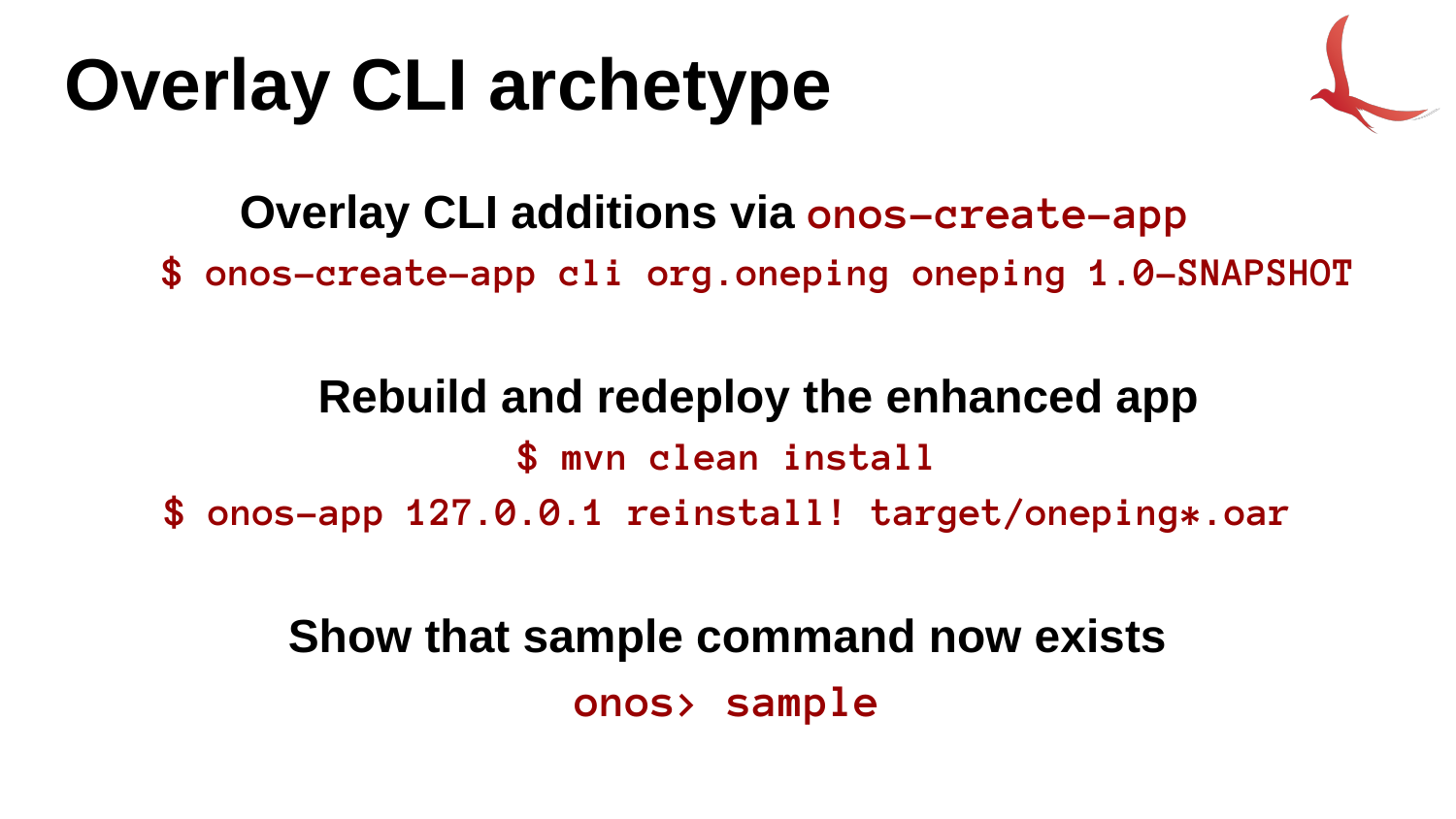

# Overlay CLI archetype
Overlay CLI additions via onos-create-app
$ onos-create-app cli org.oneping oneping 1.0-SNAPSHOT

Rebuild and redeploy the enhanced app
$ mvn clean install
$ onos-app 127.0.0.1 reinstall! target/oneping*.oar

Show that sample command now exists
onos> sample